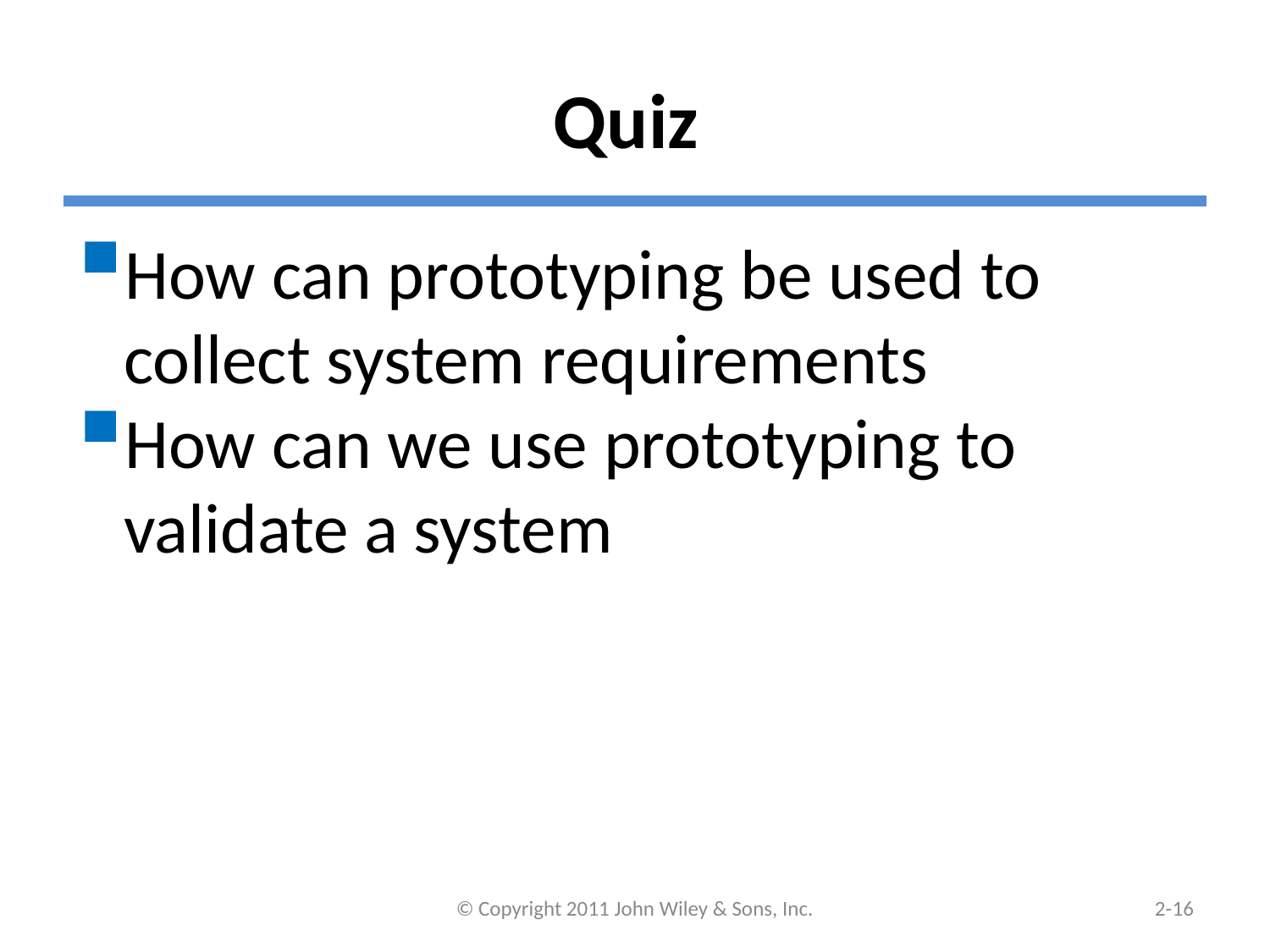

# Quiz
How can prototyping be used to collect system requirements
How can we use prototyping to validate a system
© Copyright 2011 John Wiley & Sons, Inc.
2-16